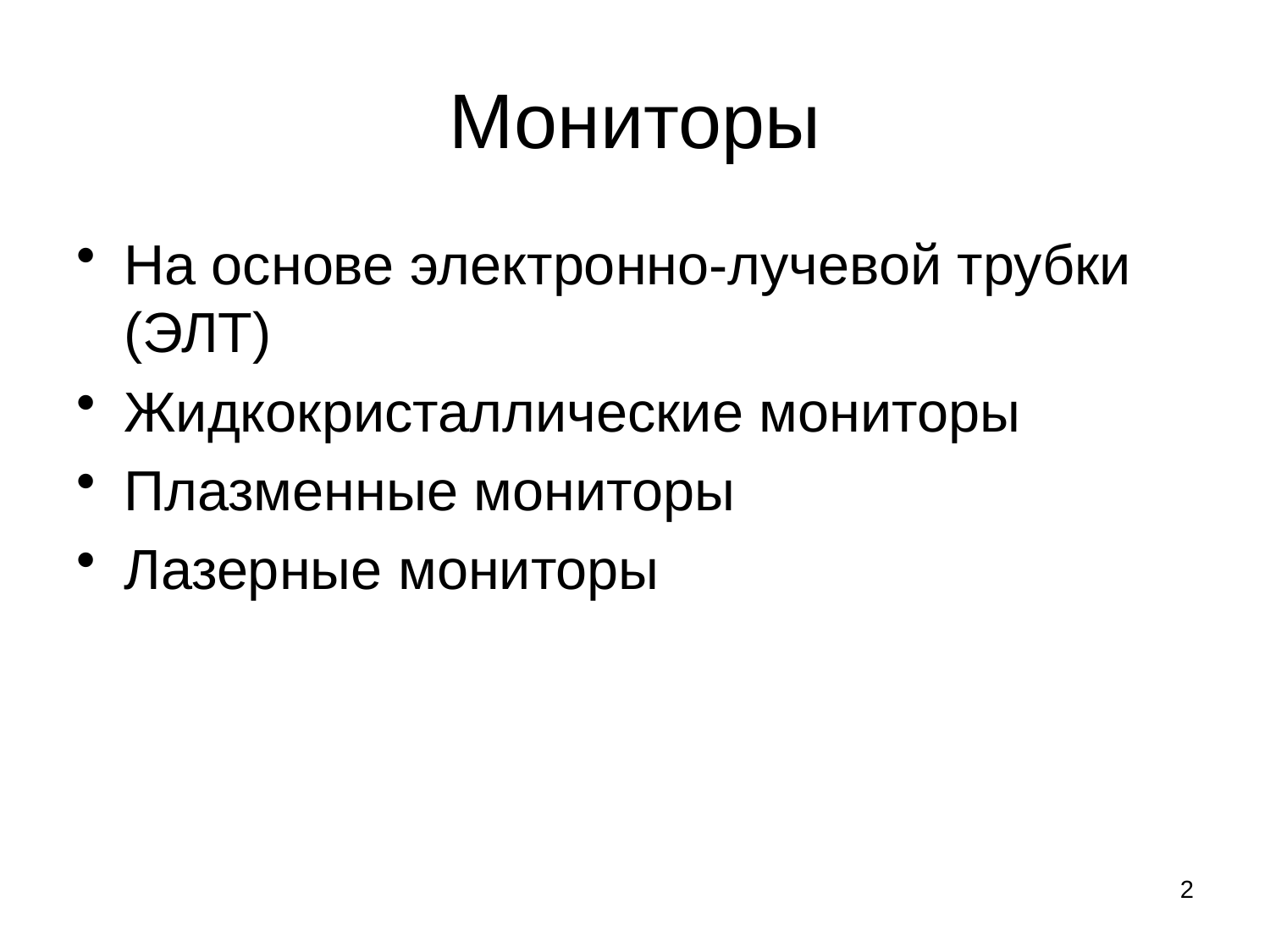

# Мониторы
На основе электронно-лучевой трубки (ЭЛТ)
Жидкокристаллические мониторы
Плазменные мониторы
Лазерные мониторы

2